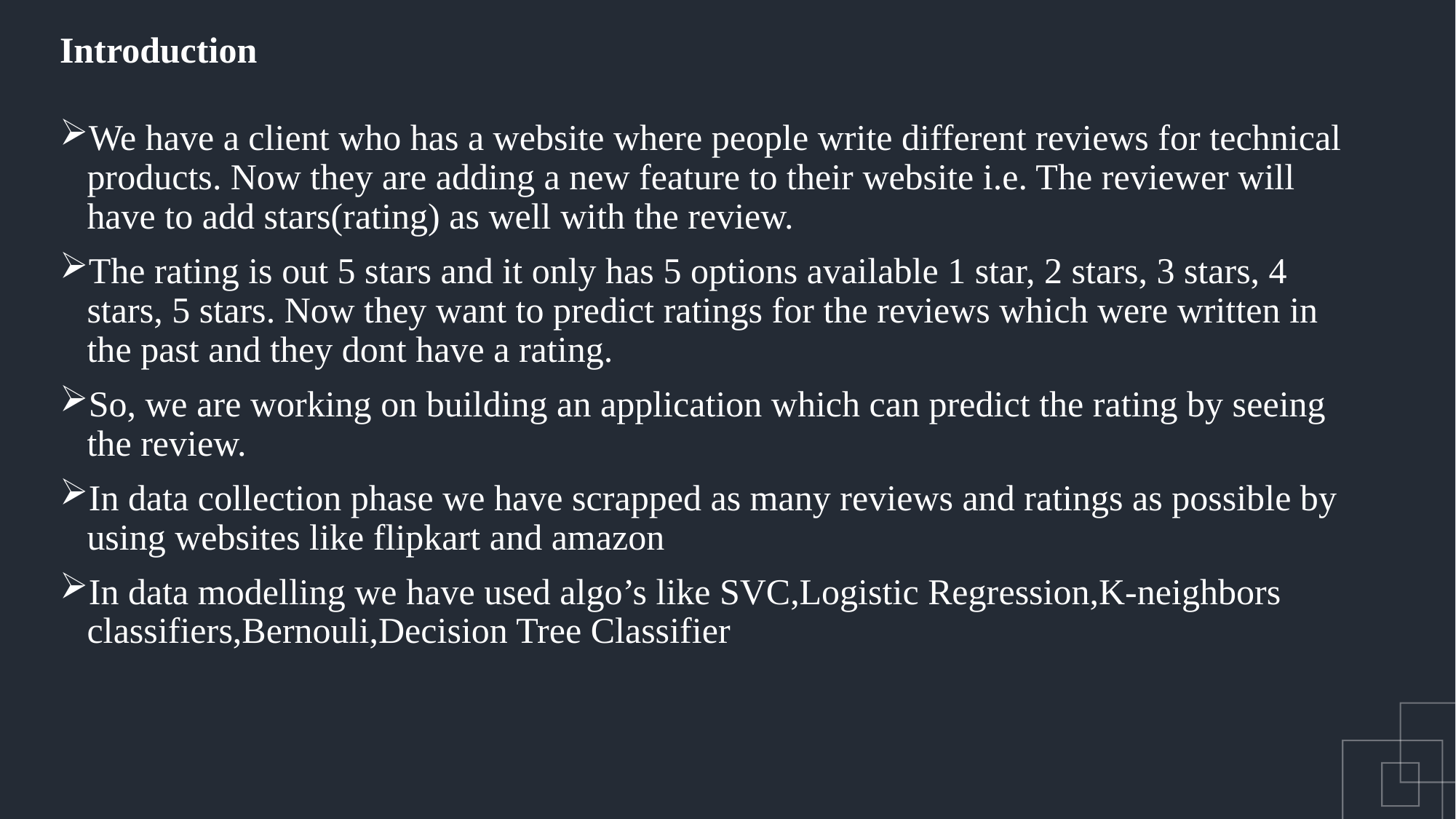

Introduction
We have a client who has a website where people write different reviews for technical products. Now they are adding a new feature to their website i.e. The reviewer will have to add stars(rating) as well with the review.
The rating is out 5 stars and it only has 5 options available 1 star, 2 stars, 3 stars, 4 stars, 5 stars. Now they want to predict ratings for the reviews which were written in the past and they dont have a rating.
So, we are working on building an application which can predict the rating by seeing the review.
In data collection phase we have scrapped as many reviews and ratings as possible by using websites like flipkart and amazon
In data modelling we have used algo’s like SVC,Logistic Regression,K-neighbors classifiers,Bernouli,Decision Tree Classifier